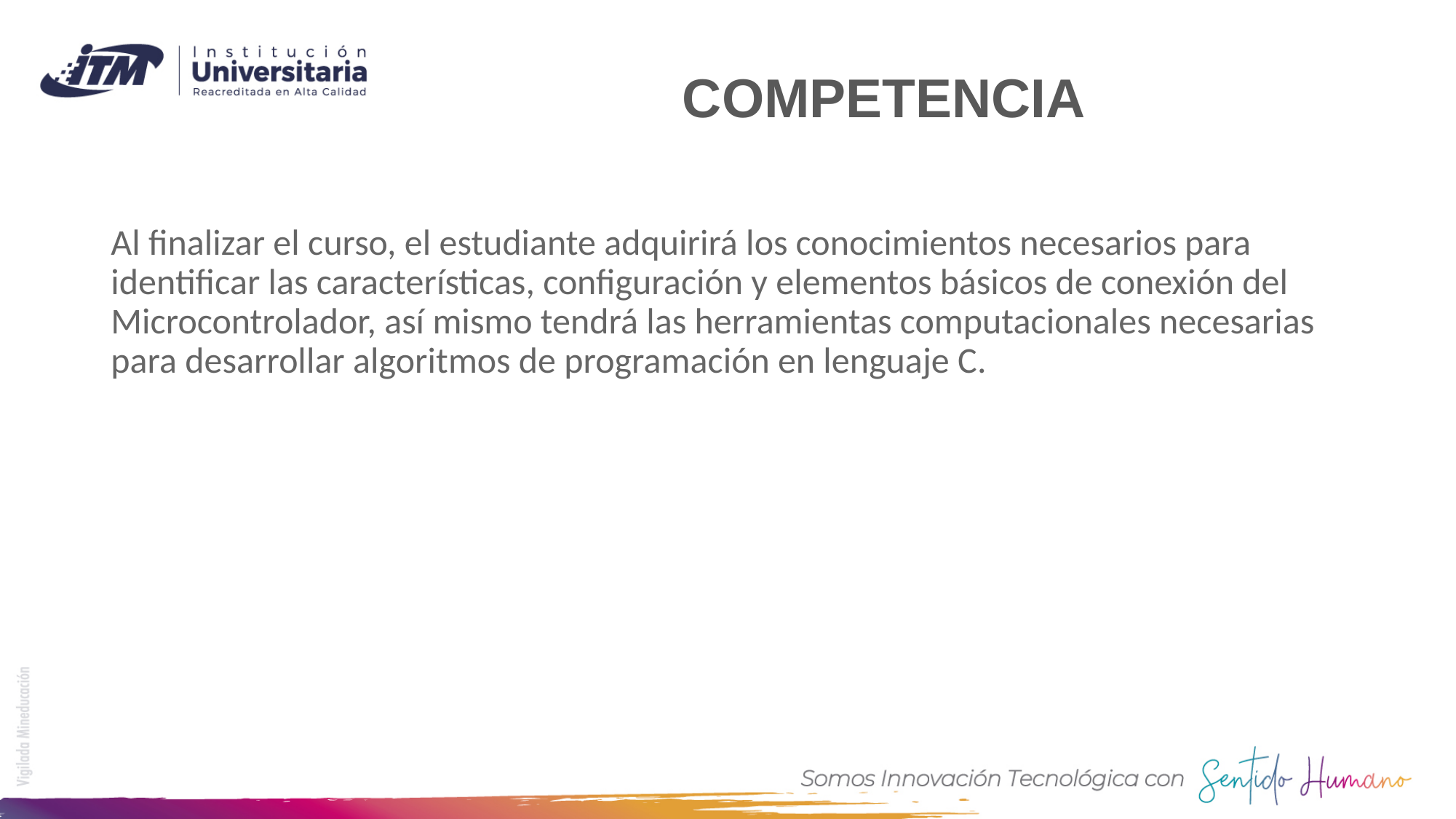

# COMPETENCIA
Al finalizar el curso, el estudiante adquirirá los conocimientos necesarios para identificar las características, configuración y elementos básicos de conexión del Microcontrolador, así mismo tendrá las herramientas computacionales necesarias para desarrollar algoritmos de programación en lenguaje C.